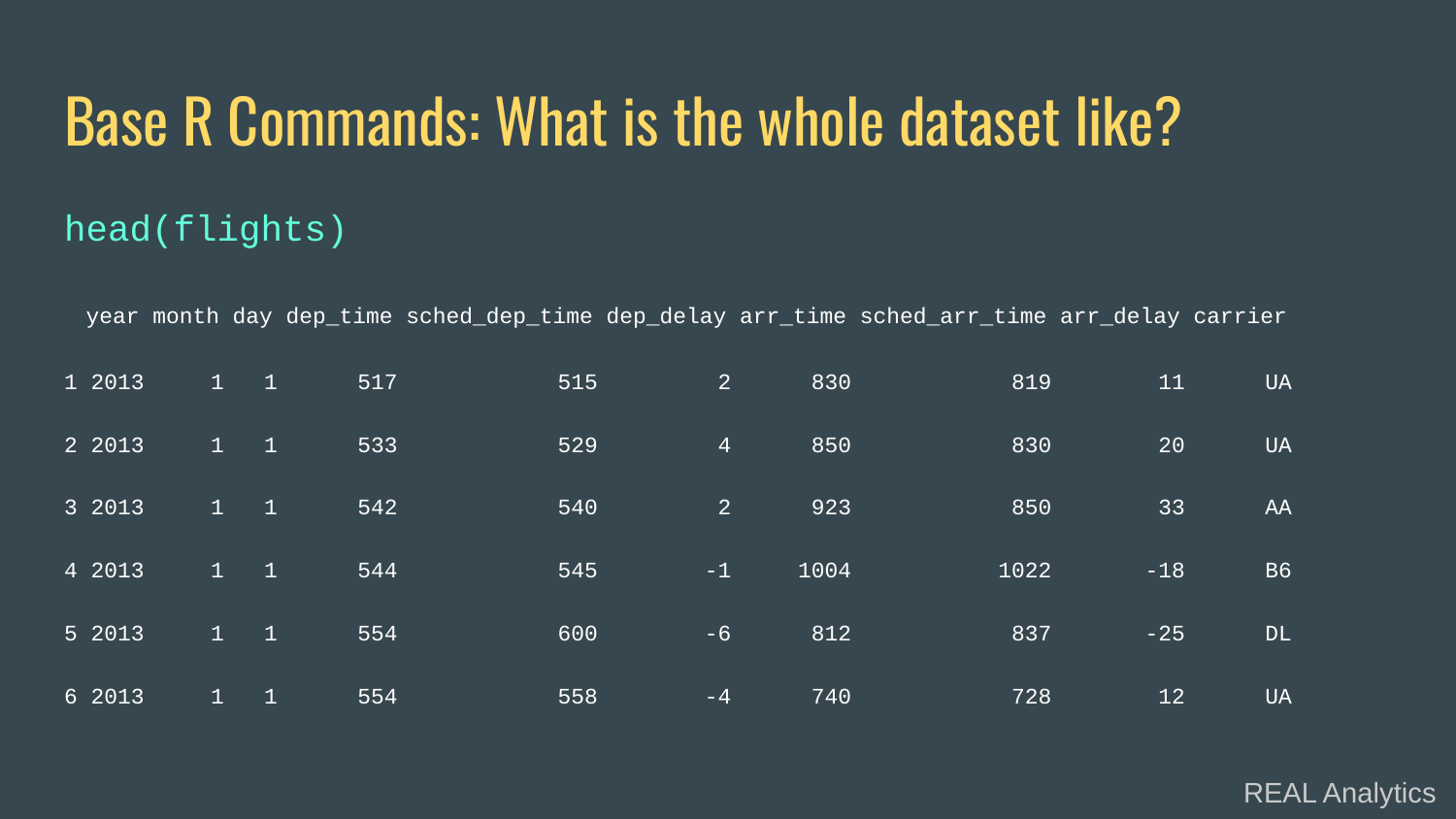

# Base R Commands: What is the whole dataset like?
head(flights)
 year month day dep_time sched_dep_time dep_delay arr_time sched_arr_time arr_delay carrier
1 2013     1   1      517            515         2      830            819        11      UA
2 2013     1   1      533            529         4      850            830        20      UA
3 2013     1   1      542            540         2      923            850        33      AA
4 2013     1   1      544            545        -1     1004           1022       -18      B6
5 2013     1   1      554            600        -6      812            837       -25      DL
6 2013     1   1      554            558        -4      740            728        12      UA

REAL Analytics